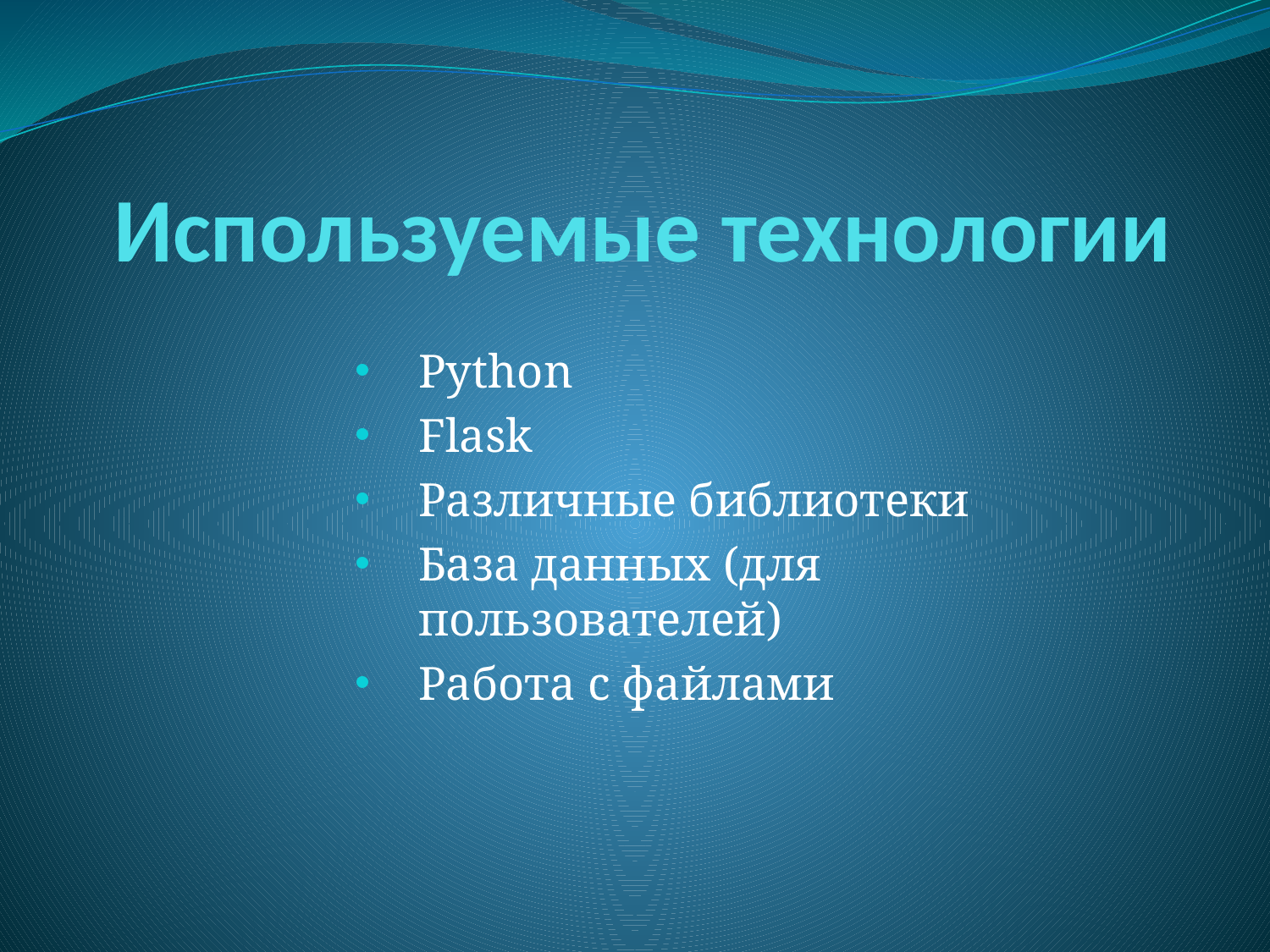

# Используемые технологии
Python
Flask
Различные библиотеки
База данных (для пользователей)
Работа с файлами